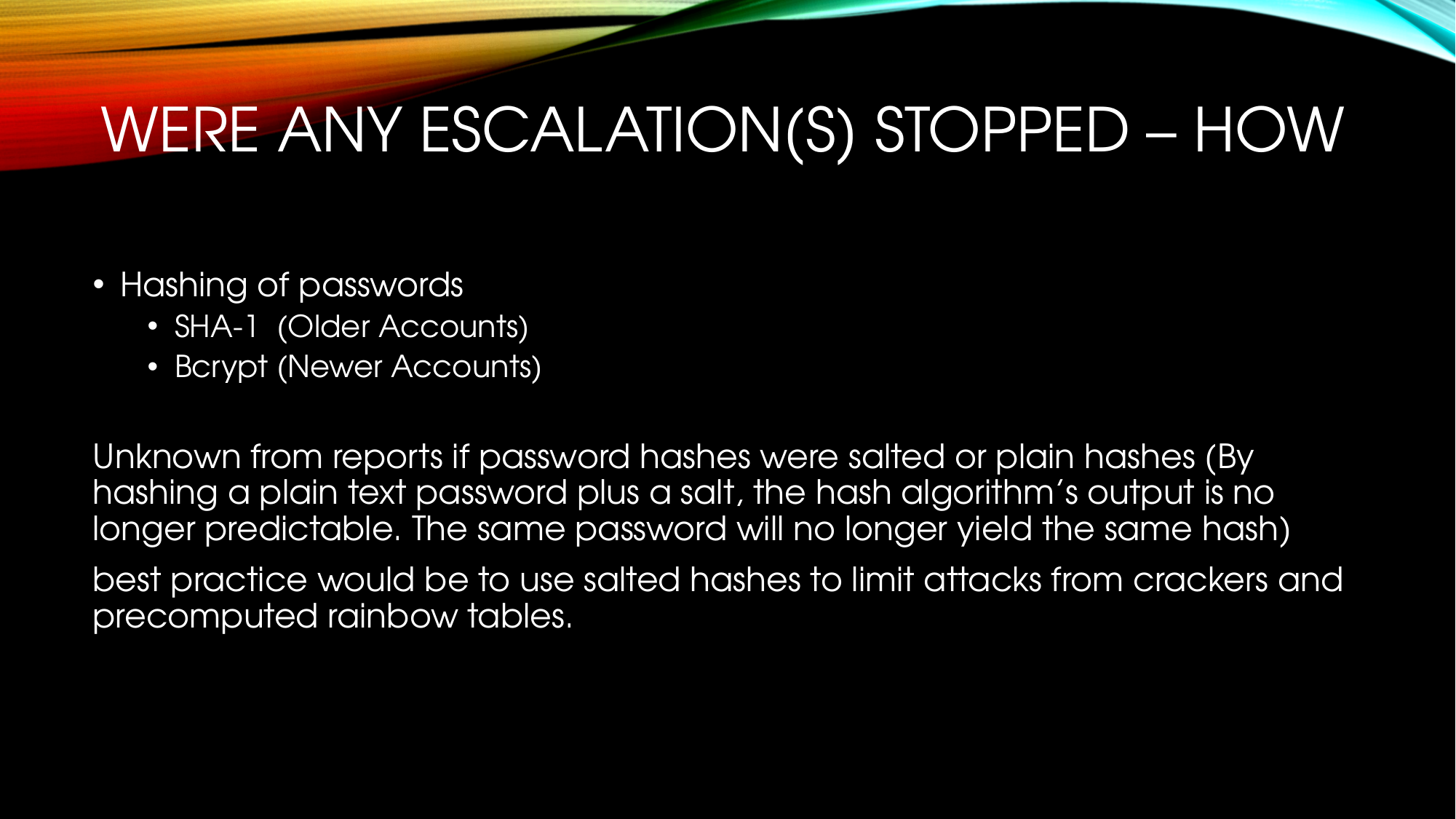

# Were any escalation(s) stopped – how
Hashing of passwords
SHA-1  (Older Accounts)
Bcrypt (Newer Accounts)

Unknown from reports if password hashes were salted or plain hashes (By hashing a plain text password plus a salt, the hash algorithm’s output is no longer predictable. The same password will no longer yield the same hash)
best practice would be to use salted hashes to limit attacks from crackers and precomputed rainbow tables.